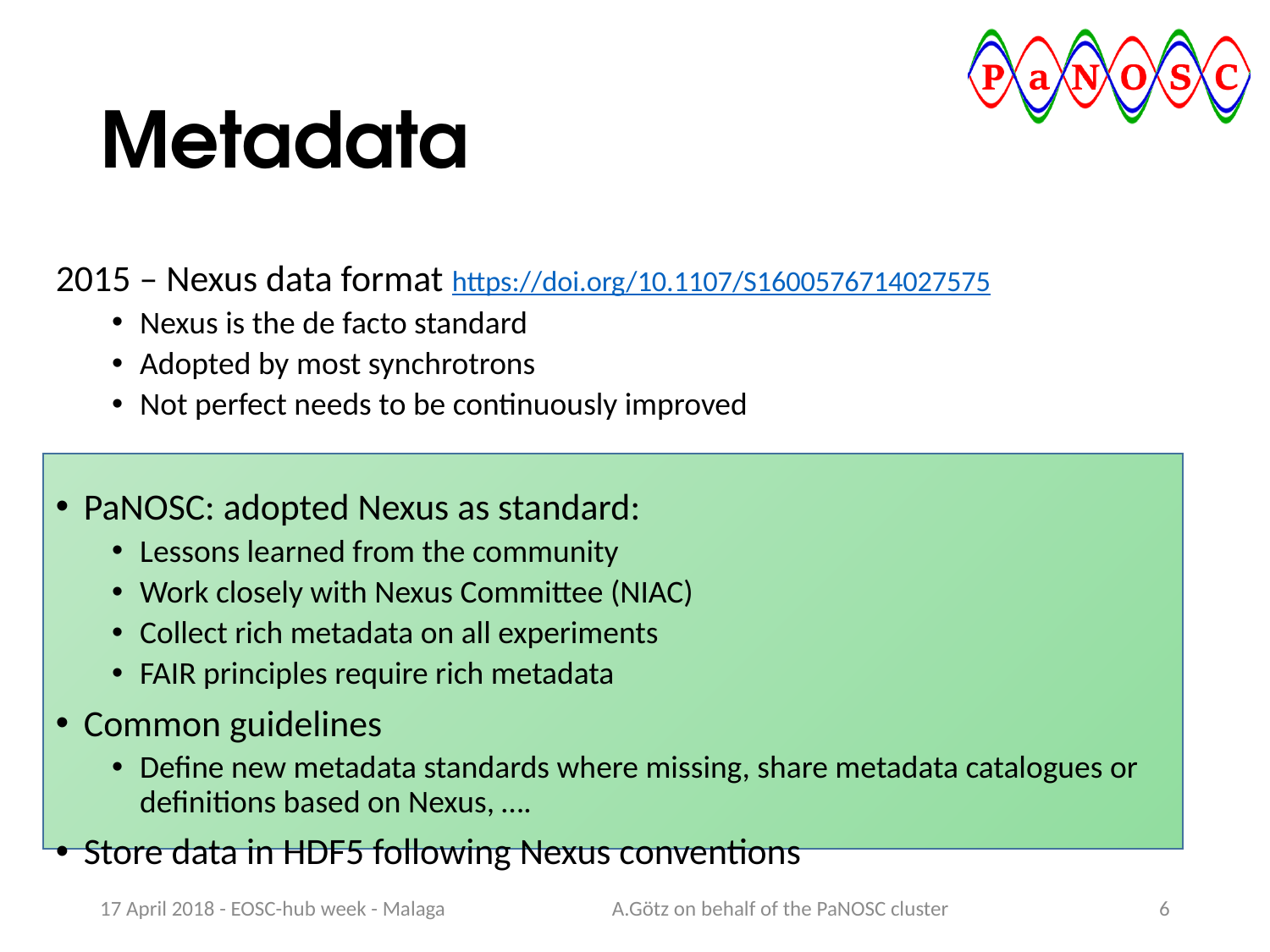

# Metadata
2015 – Nexus data format https://doi.org/10.1107/S1600576714027575
Nexus is the de facto standard
Adopted by most synchrotrons
Not perfect needs to be continuously improved

PaNOSC: adopted Nexus as standard:
Lessons learned from the community
Work closely with Nexus Committee (NIAC)
Collect rich metadata on all experiments
FAIR principles require rich metadata
Common guidelines
Define new metadata standards where missing, share metadata catalogues or definitions based on Nexus, ….
Store data in HDF5 following Nexus conventions

17 April 2018 - EOSC-hub week - Malaga
A.Götz on behalf of the PaNOSC cluster
6